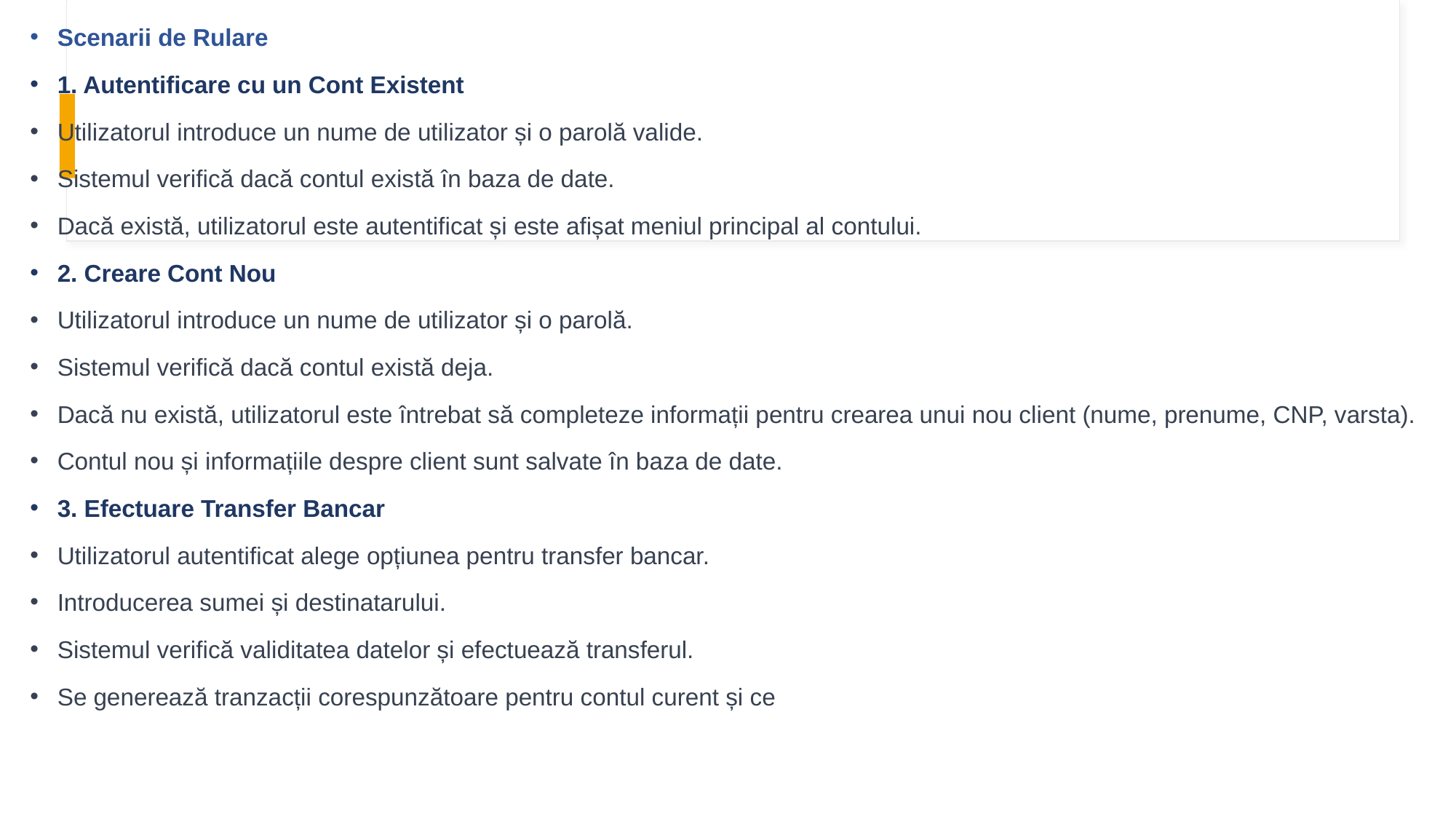

Scenarii de Rulare
1. Autentificare cu un Cont Existent
Utilizatorul introduce un nume de utilizator și o parolă valide.
Sistemul verifică dacă contul există în baza de date.
Dacă există, utilizatorul este autentificat și este afișat meniul principal al contului.
2. Creare Cont Nou
Utilizatorul introduce un nume de utilizator și o parolă.
Sistemul verifică dacă contul există deja.
Dacă nu există, utilizatorul este întrebat să completeze informații pentru crearea unui nou client (nume, prenume, CNP, varsta).
Contul nou și informațiile despre client sunt salvate în baza de date.
3. Efectuare Transfer Bancar
Utilizatorul autentificat alege opțiunea pentru transfer bancar.
Introducerea sumei și destinatarului.
Sistemul verifică validitatea datelor și efectuează transferul.
Se generează tranzacții corespunzătoare pentru contul curent și ce

#